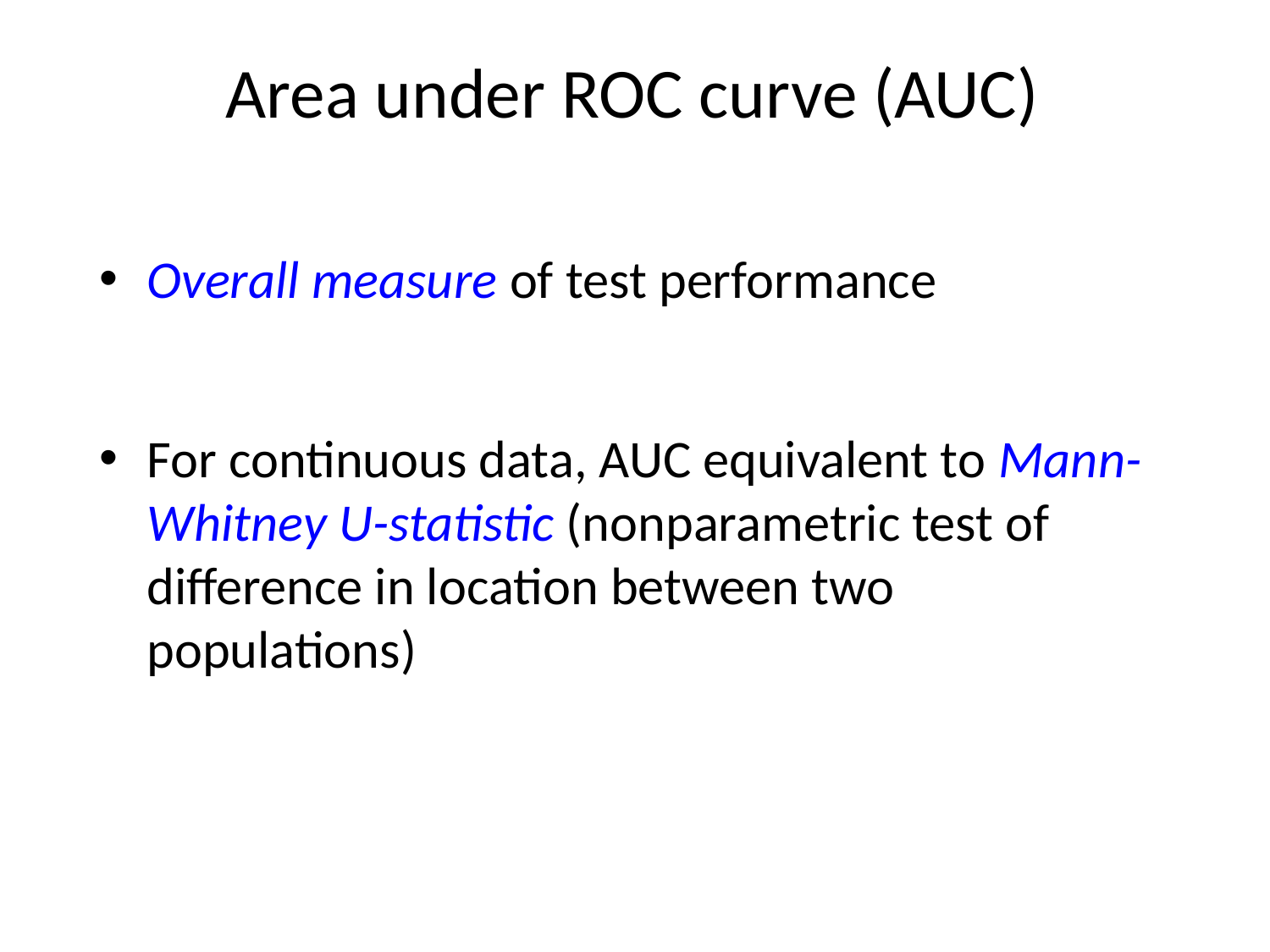

Area under ROC curve (AUC)
Overall measure of test performance

For continuous data, AUC equivalent to Mann-Whitney U-statistic (nonparametric test of difference in location between two populations)